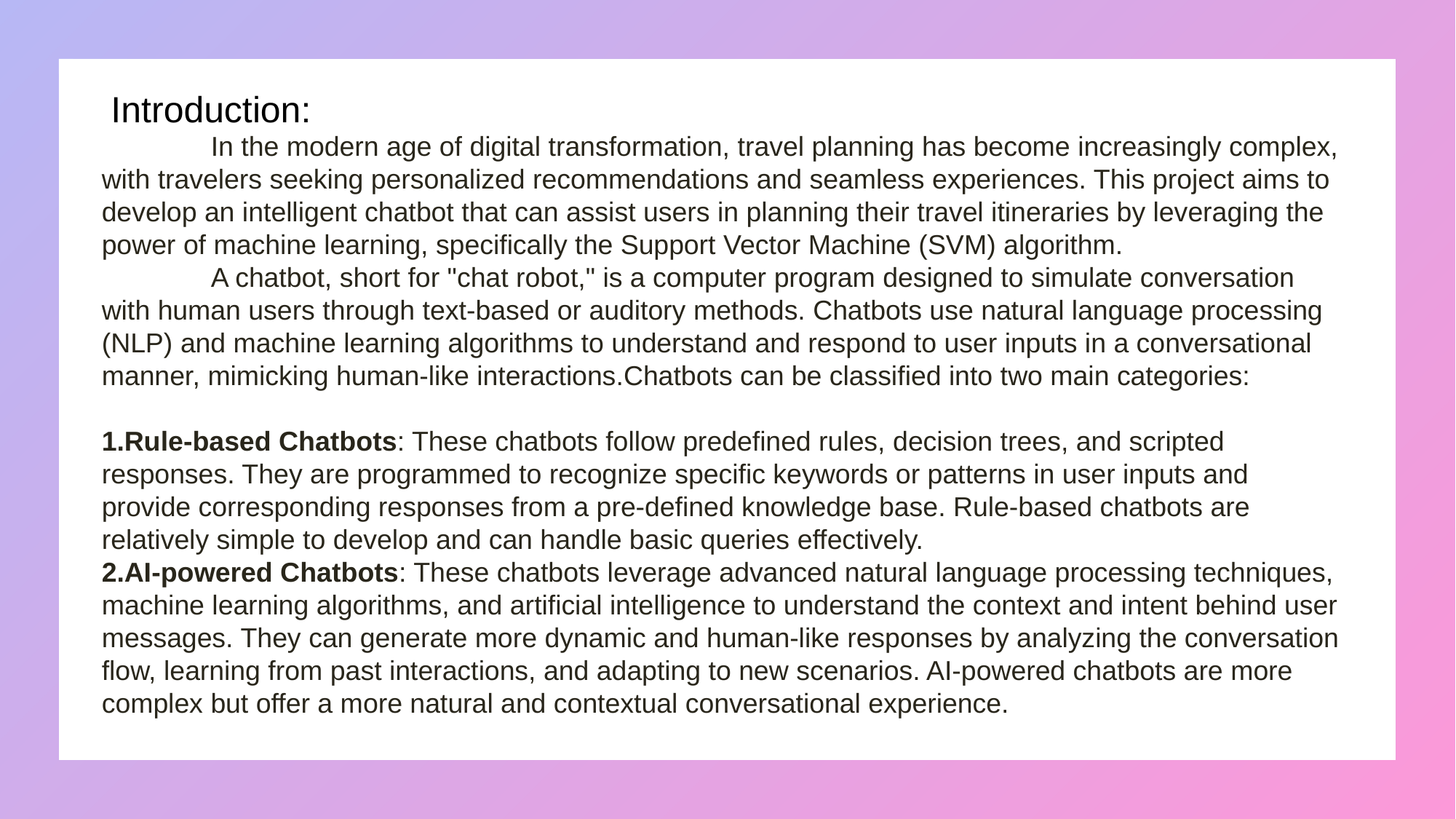

# Introduction:
	In the modern age of digital transformation, travel planning has become increasingly complex, with travelers seeking personalized recommendations and seamless experiences. This project aims to develop an intelligent chatbot that can assist users in planning their travel itineraries by leveraging the power of machine learning, specifically the Support Vector Machine (SVM) algorithm.
 	A chatbot, short for "chat robot," is a computer program designed to simulate conversation with human users through text-based or auditory methods. Chatbots use natural language processing (NLP) and machine learning algorithms to understand and respond to user inputs in a conversational manner, mimicking human-like interactions.Chatbots can be classified into two main categories:

Rule-based Chatbots: These chatbots follow predefined rules, decision trees, and scripted responses. They are programmed to recognize specific keywords or patterns in user inputs and provide corresponding responses from a pre-defined knowledge base. Rule-based chatbots are relatively simple to develop and can handle basic queries effectively.
AI-powered Chatbots: These chatbots leverage advanced natural language processing techniques, machine learning algorithms, and artificial intelligence to understand the context and intent behind user messages. They can generate more dynamic and human-like responses by analyzing the conversation flow, learning from past interactions, and adapting to new scenarios. AI-powered chatbots are more complex but offer a more natural and contextual conversational experience.